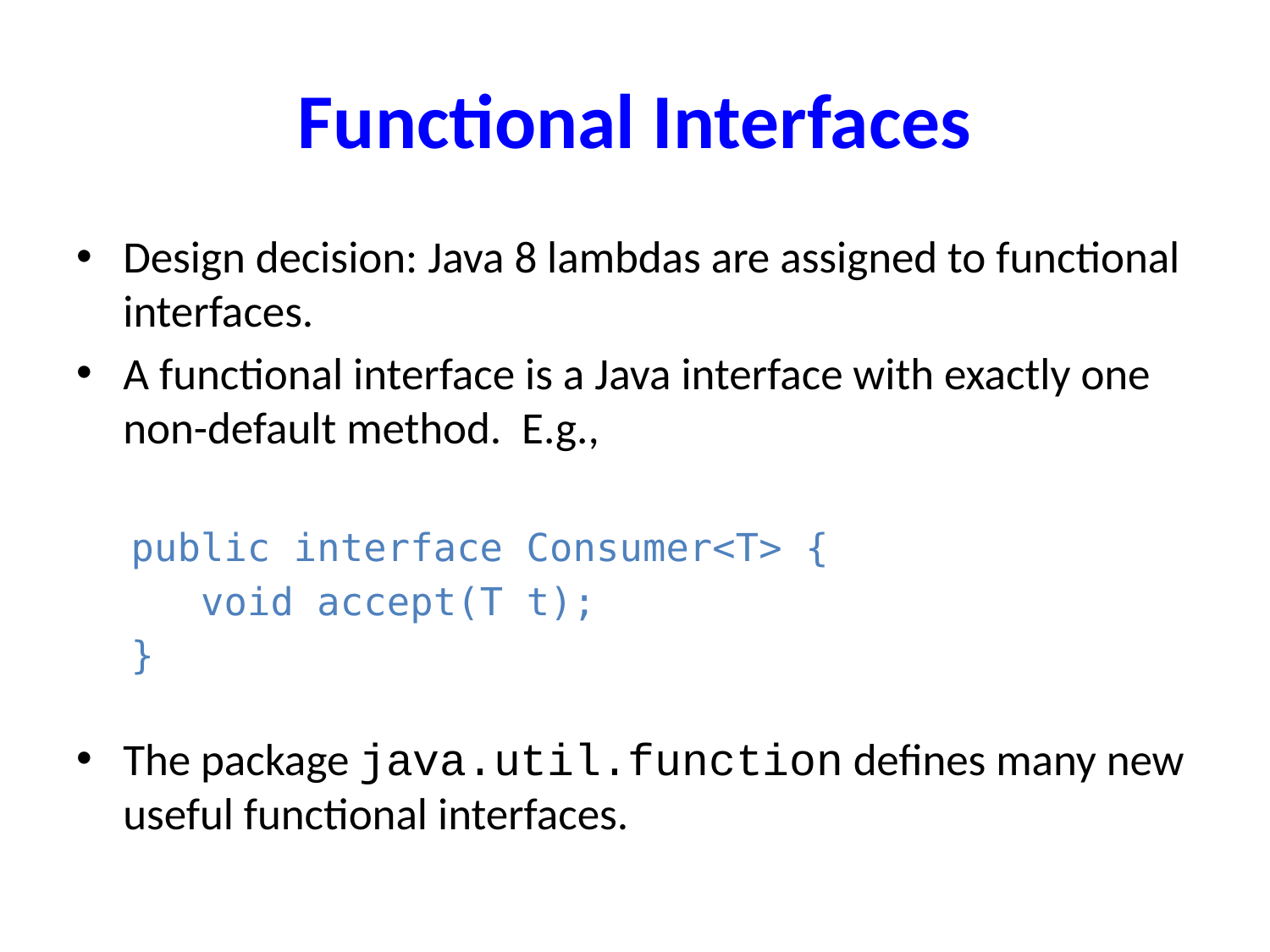

# Functional Interfaces
Design decision: Java 8 lambdas are assigned to functional interfaces.
A functional interface is a Java interface with exactly one non-default method.  E.g.,

public interface Consumer<T> {
   void accept(T t);
}

The package java.util.function defines many new useful functional interfaces.